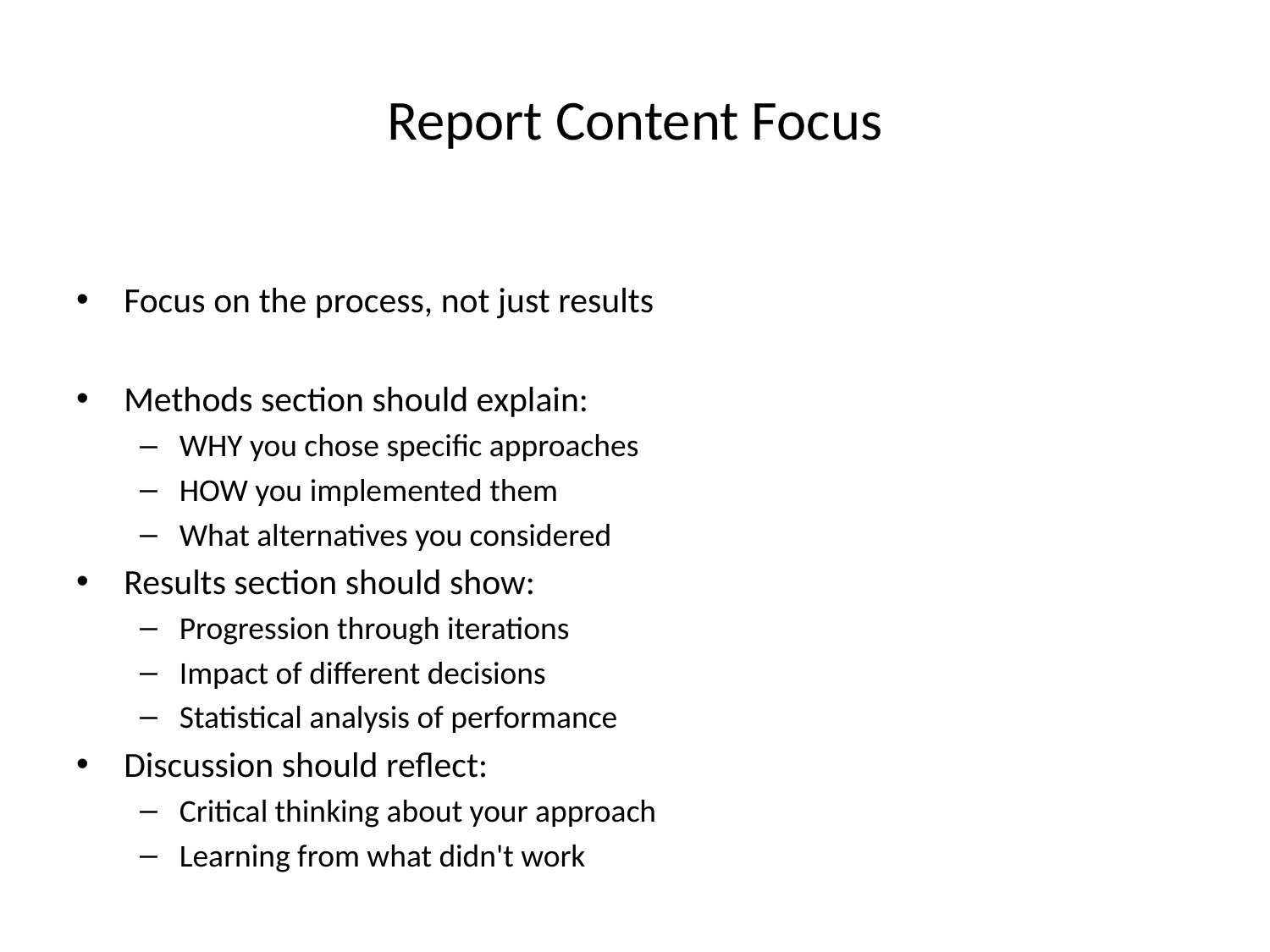

# Report Content Focus

Focus on the process, not just results

Methods section should explain:
WHY you chose specific approaches
HOW you implemented them
What alternatives you considered
Results section should show:
Progression through iterations
Impact of different decisions
Statistical analysis of performance
Discussion should reflect:
Critical thinking about your approach
Learning from what didn't work